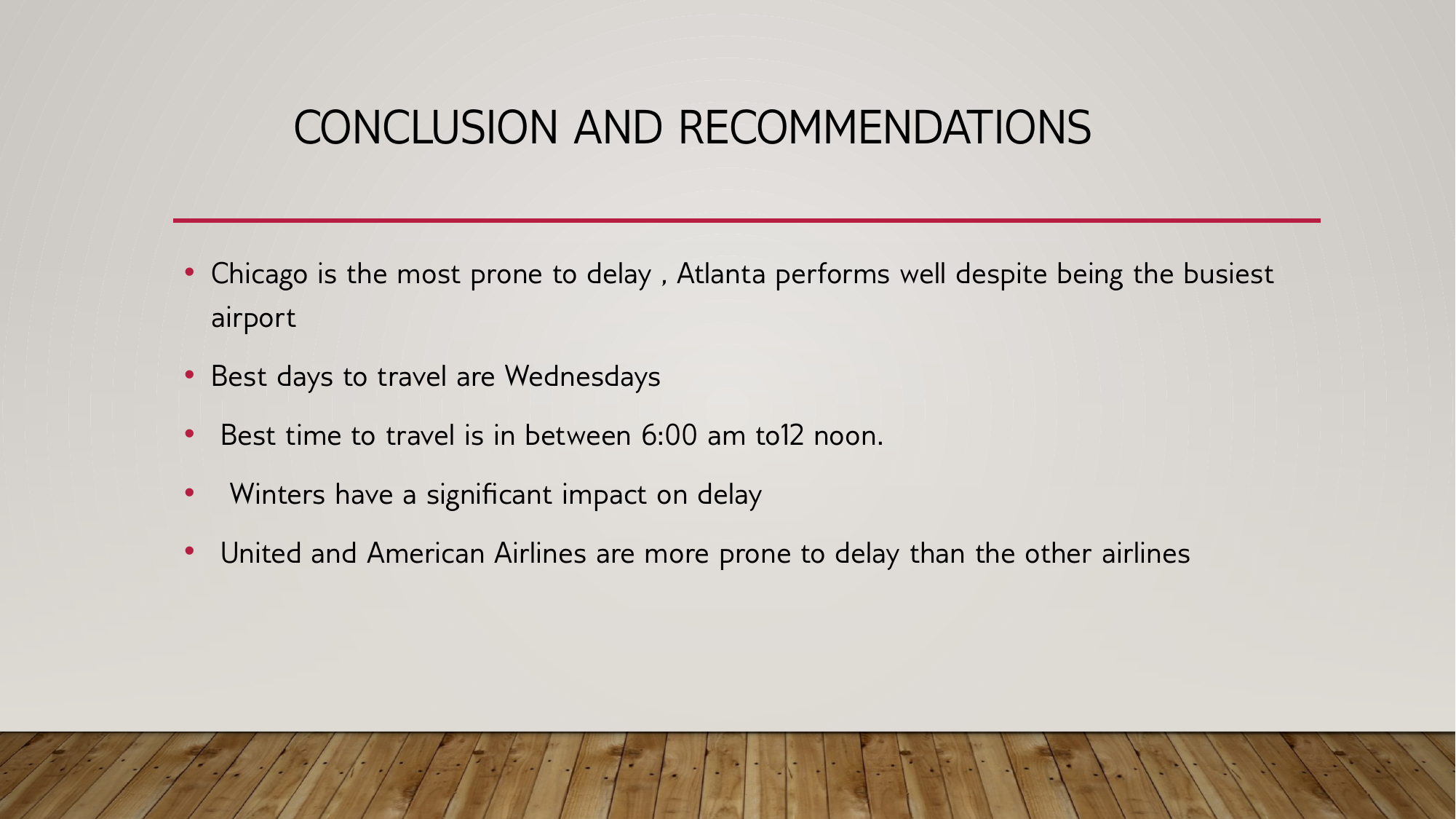

# Conclusion and Recommendations
Chicago is the most prone to delay , Atlanta performs well despite being the busiest airport
Best days to travel are Wednesdays
 Best time to travel is in between 6:00 am to12 noon.
  Winters have a significant impact on delay
 United and American Airlines are more prone to delay than the other airlines